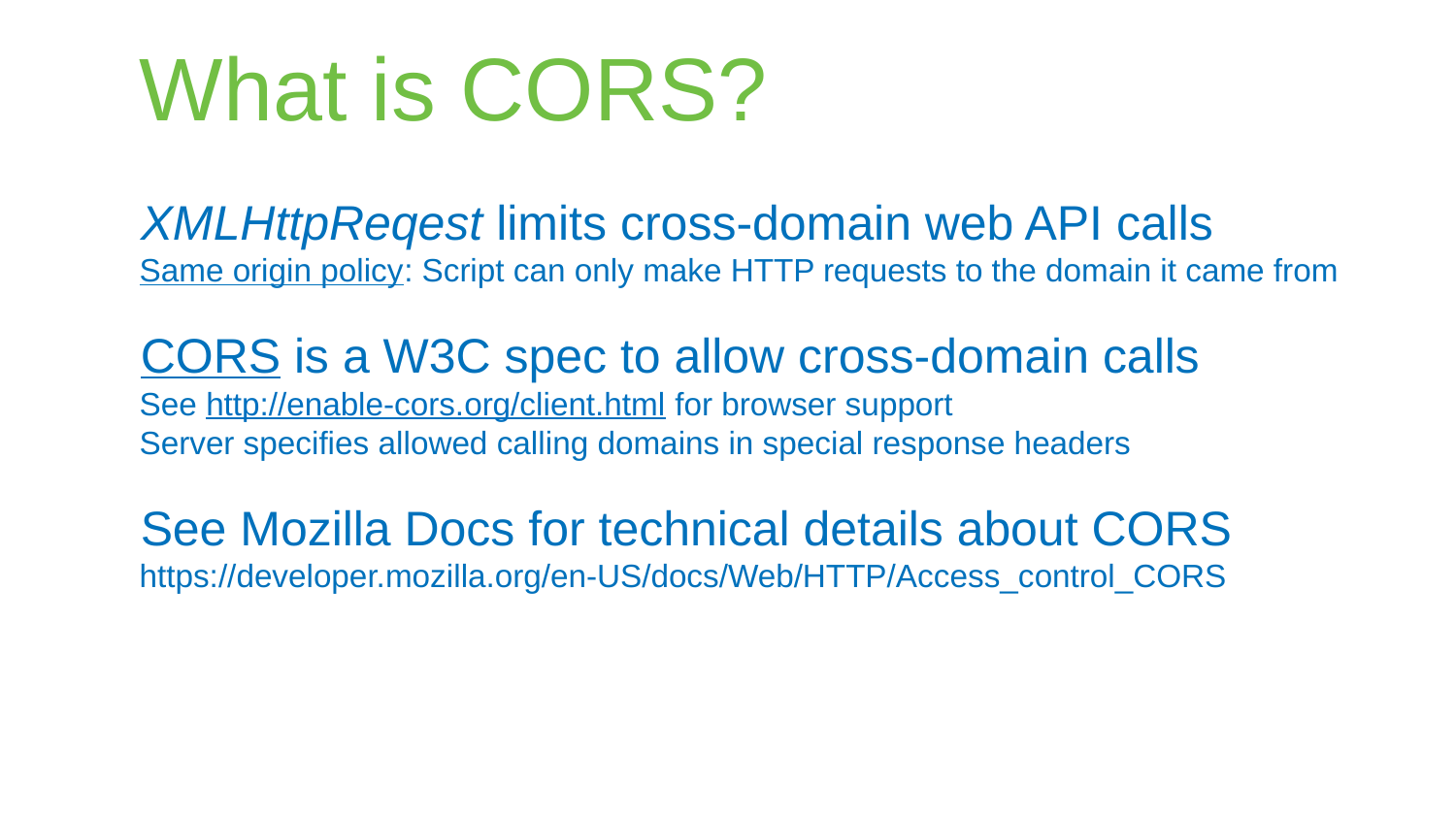

# What is CORS?
XMLHttpReqest limits cross-domain web API calls
Same origin policy: Script can only make HTTP requests to the domain it came from
CORS is a W3C spec to allow cross-domain calls
See http://enable-cors.org/client.html for browser support
Server specifies allowed calling domains in special response headers
See Mozilla Docs for technical details about CORS
https://developer.mozilla.org/en-US/docs/Web/HTTP/Access_control_CORS